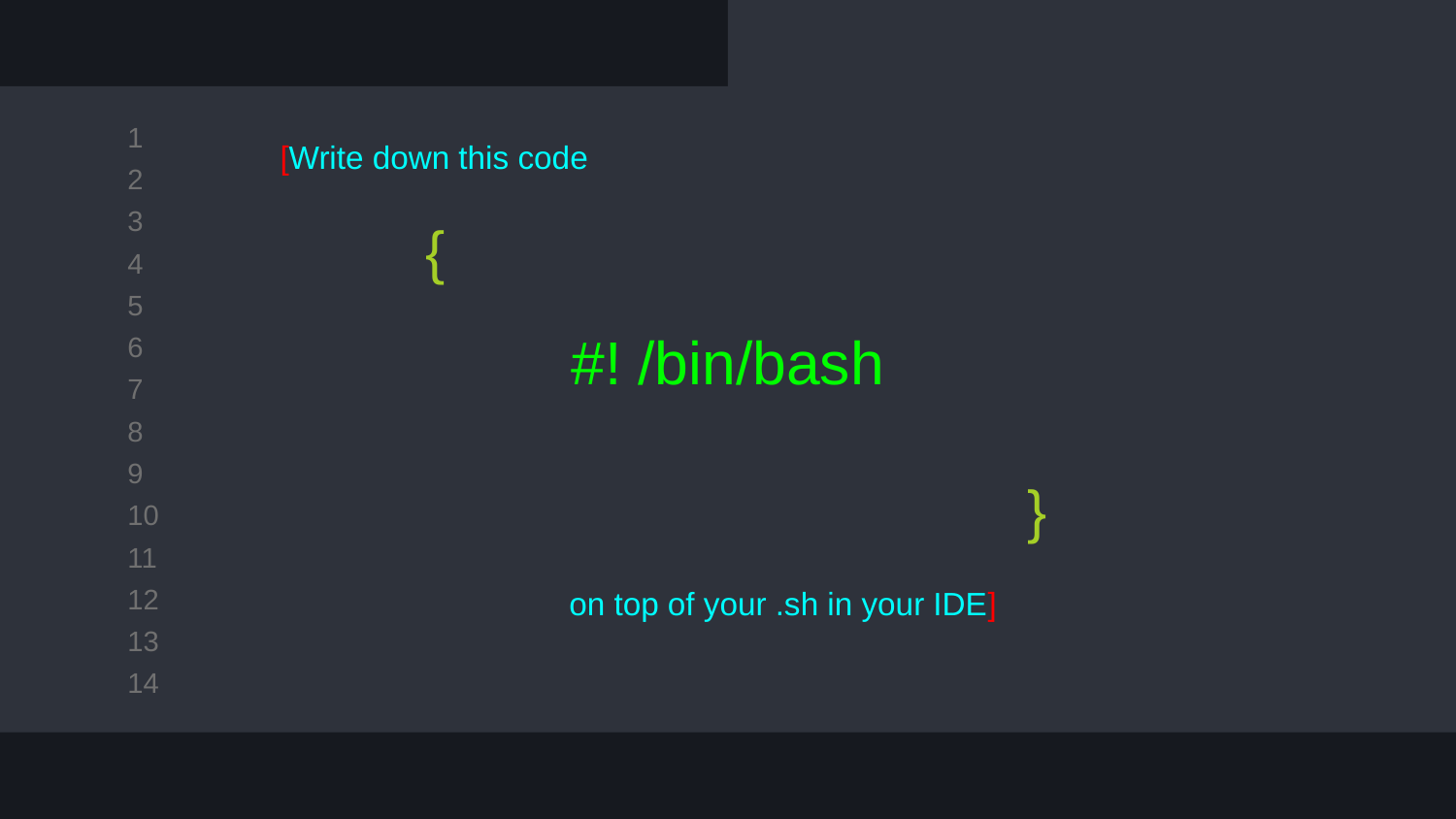

[Write down this code

{

#! /bin/bash

}

on top of your .sh in your IDE]